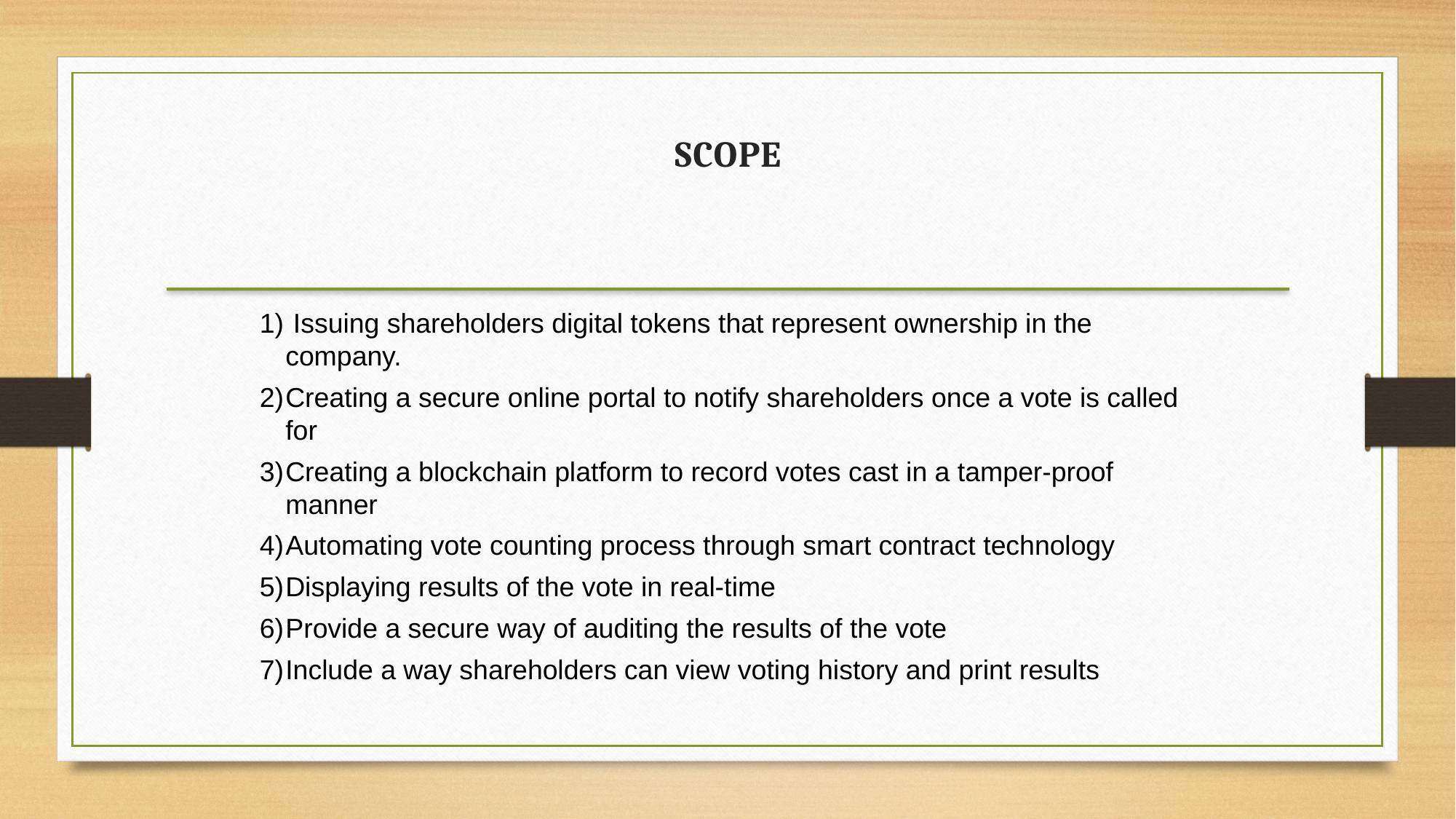

# SCOPE

 Issuing shareholders digital tokens that represent ownership in the company.
Creating a secure online portal to notify shareholders once a vote is called for
Creating a blockchain platform to record votes cast in a tamper-proof manner
Automating vote counting process through smart contract technology
Displaying results of the vote in real-time
Provide a secure way of auditing the results of the vote
Include a way shareholders can view voting history and print results